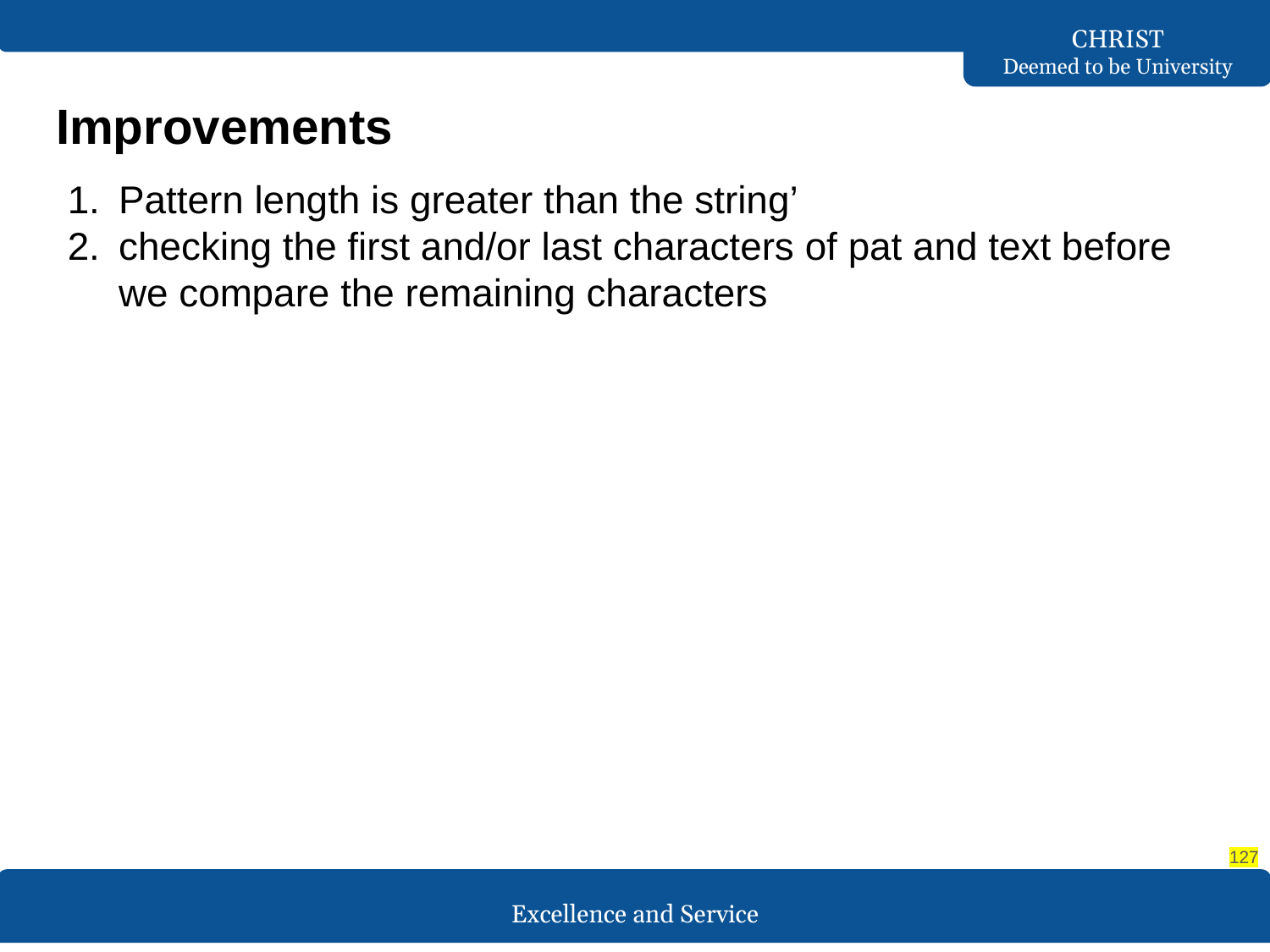

# Improvements
Pattern length is greater than the string’
checking the first and/or last characters of pat and text before we compare the remaining characters
127